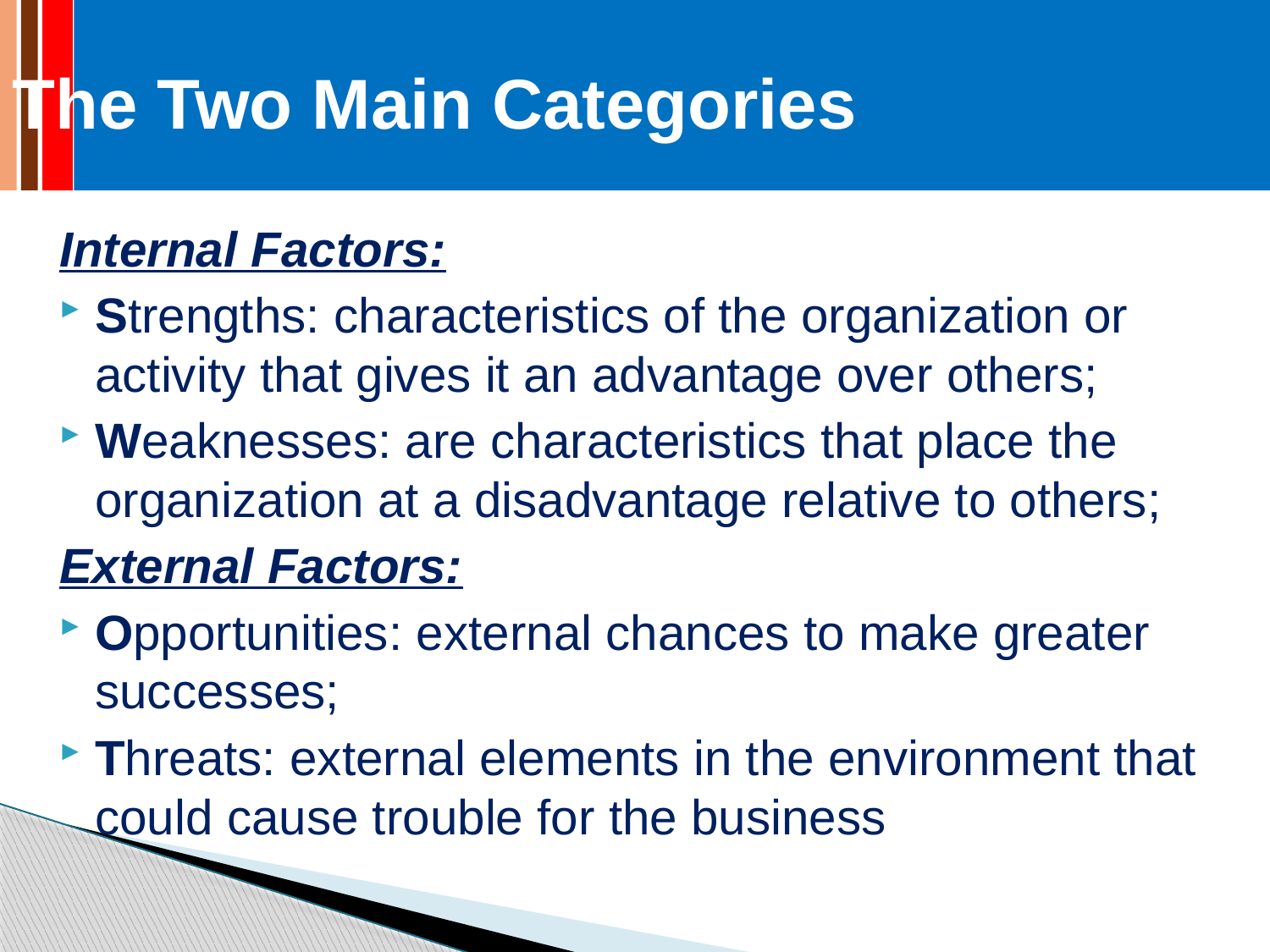

# The Two Main Categories
Internal Factors:
Strengths: characteristics of the organization or activity that gives it an advantage over others;
Weaknesses: are characteristics that place the organization at a disadvantage relative to others;
External Factors:
Opportunities: external chances to make greater successes;
Threats: external elements in the environment that could cause trouble for the business